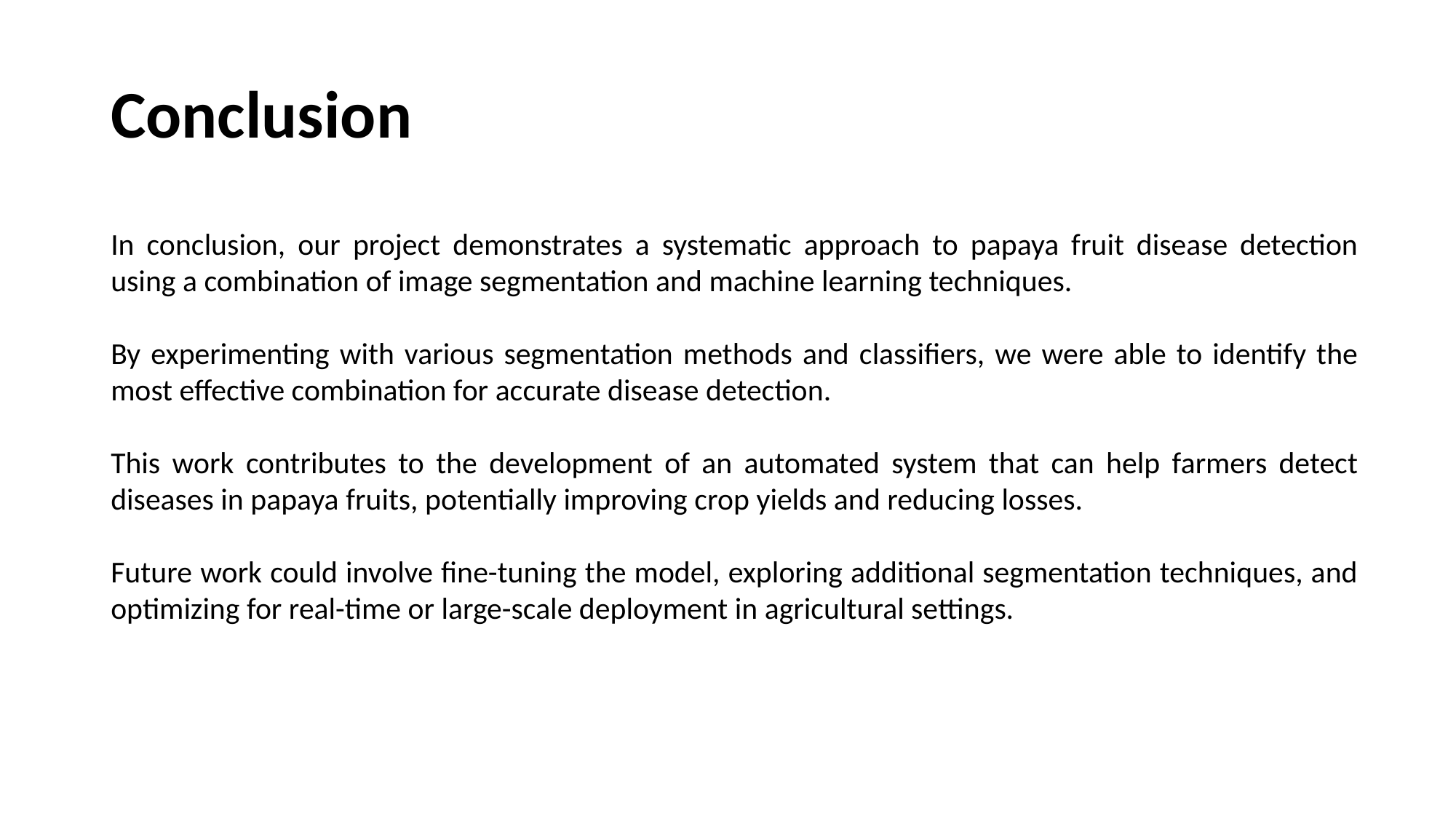

Conclusion
In conclusion, our project demonstrates a systematic approach to papaya fruit disease detection using a combination of image segmentation and machine learning techniques.

By experimenting with various segmentation methods and classifiers, we were able to identify the most effective combination for accurate disease detection.

This work contributes to the development of an automated system that can help farmers detect diseases in papaya fruits, potentially improving crop yields and reducing losses.

Future work could involve fine-tuning the model, exploring additional segmentation techniques, and optimizing for real-time or large-scale deployment in agricultural settings.